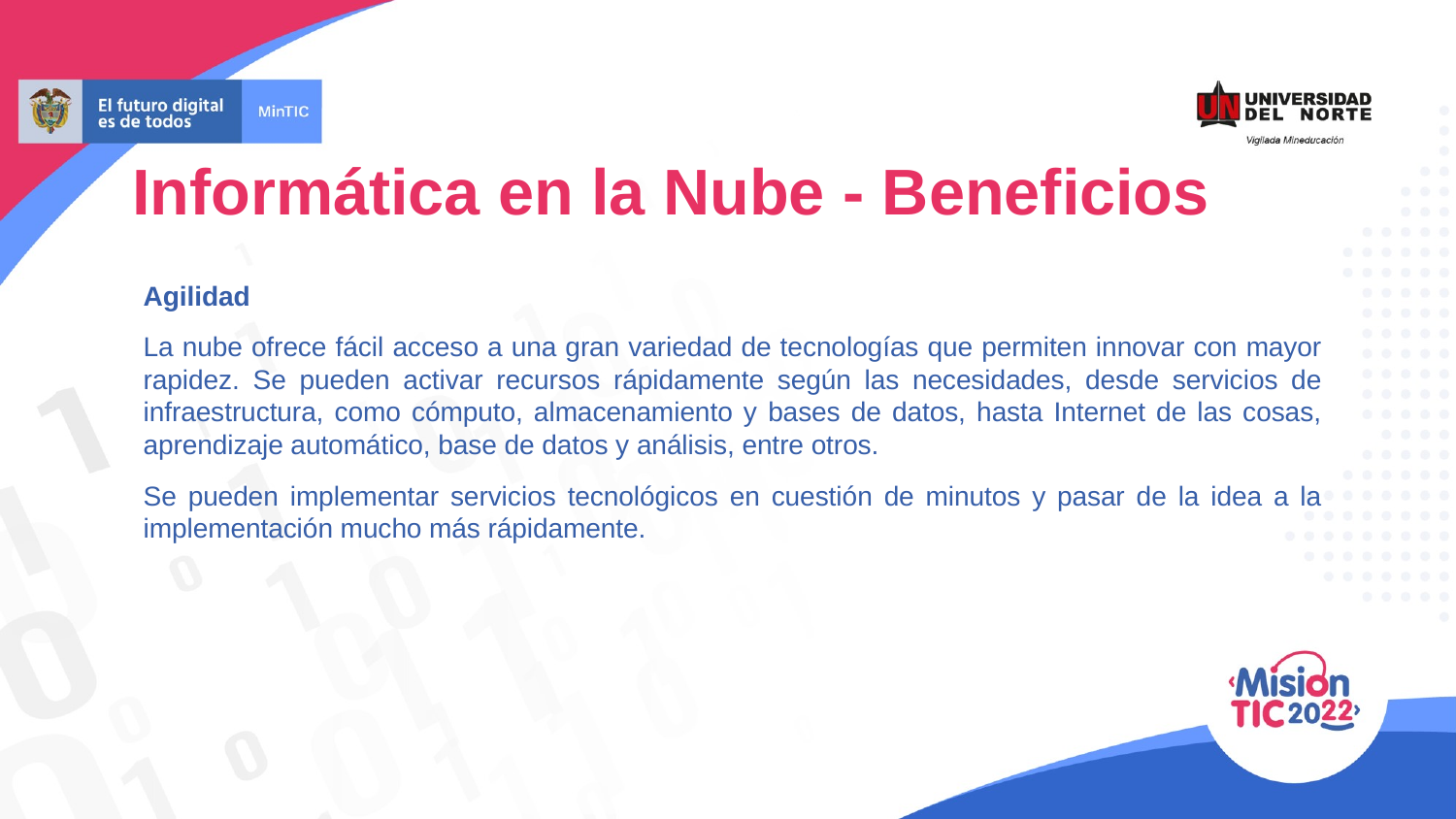

Informática en la Nube - Beneficios
Agilidad
La nube ofrece fácil acceso a una gran variedad de tecnologías que permiten innovar con mayor rapidez. Se pueden activar recursos rápidamente según las necesidades, desde servicios de infraestructura, como cómputo, almacenamiento y bases de datos, hasta Internet de las cosas, aprendizaje automático, base de datos y análisis, entre otros.
Se pueden implementar servicios tecnológicos en cuestión de minutos y pasar de la idea a la implementación mucho más rápidamente.